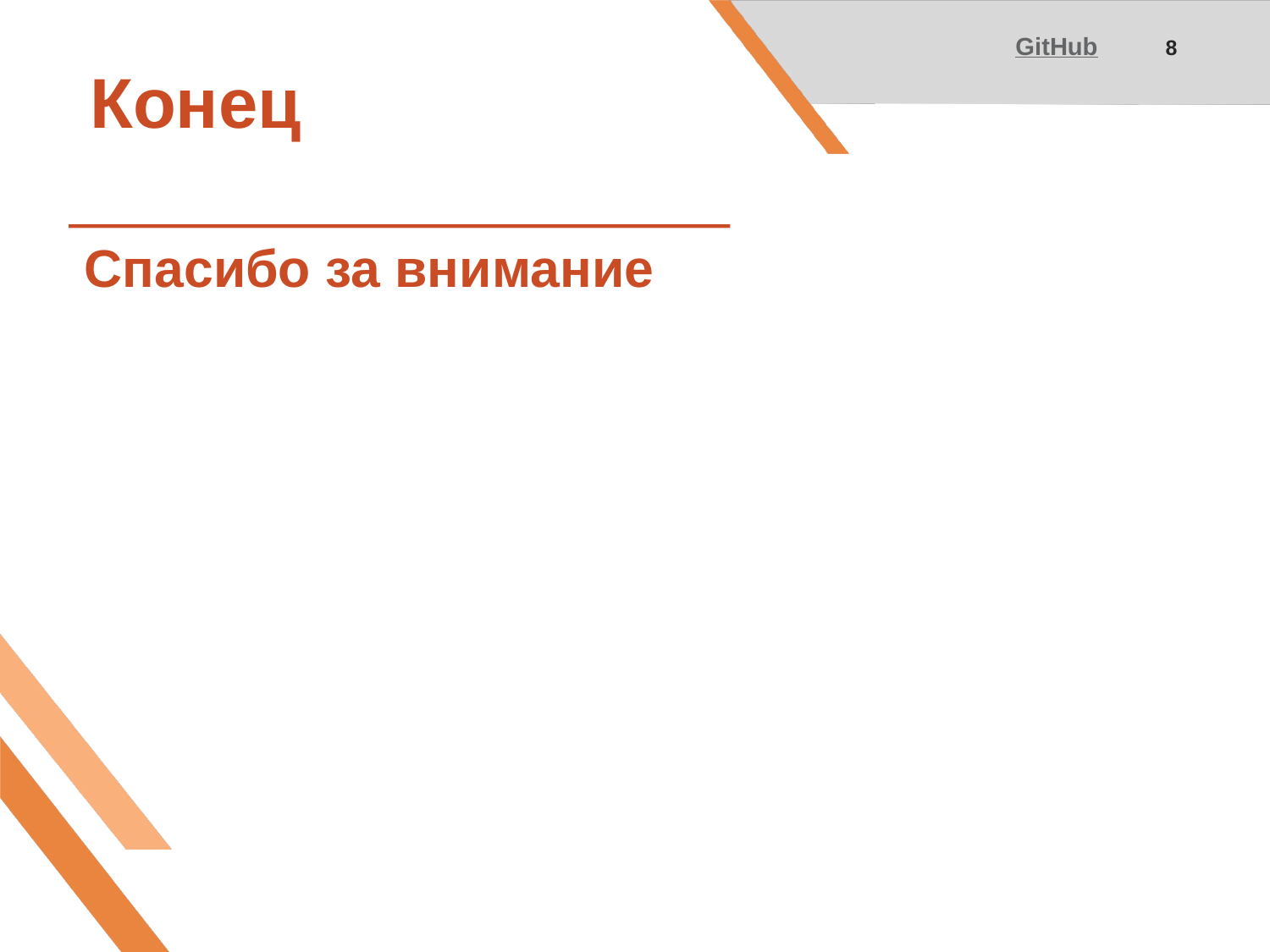

GitHub
8
# Конец
Спасибо за внимание